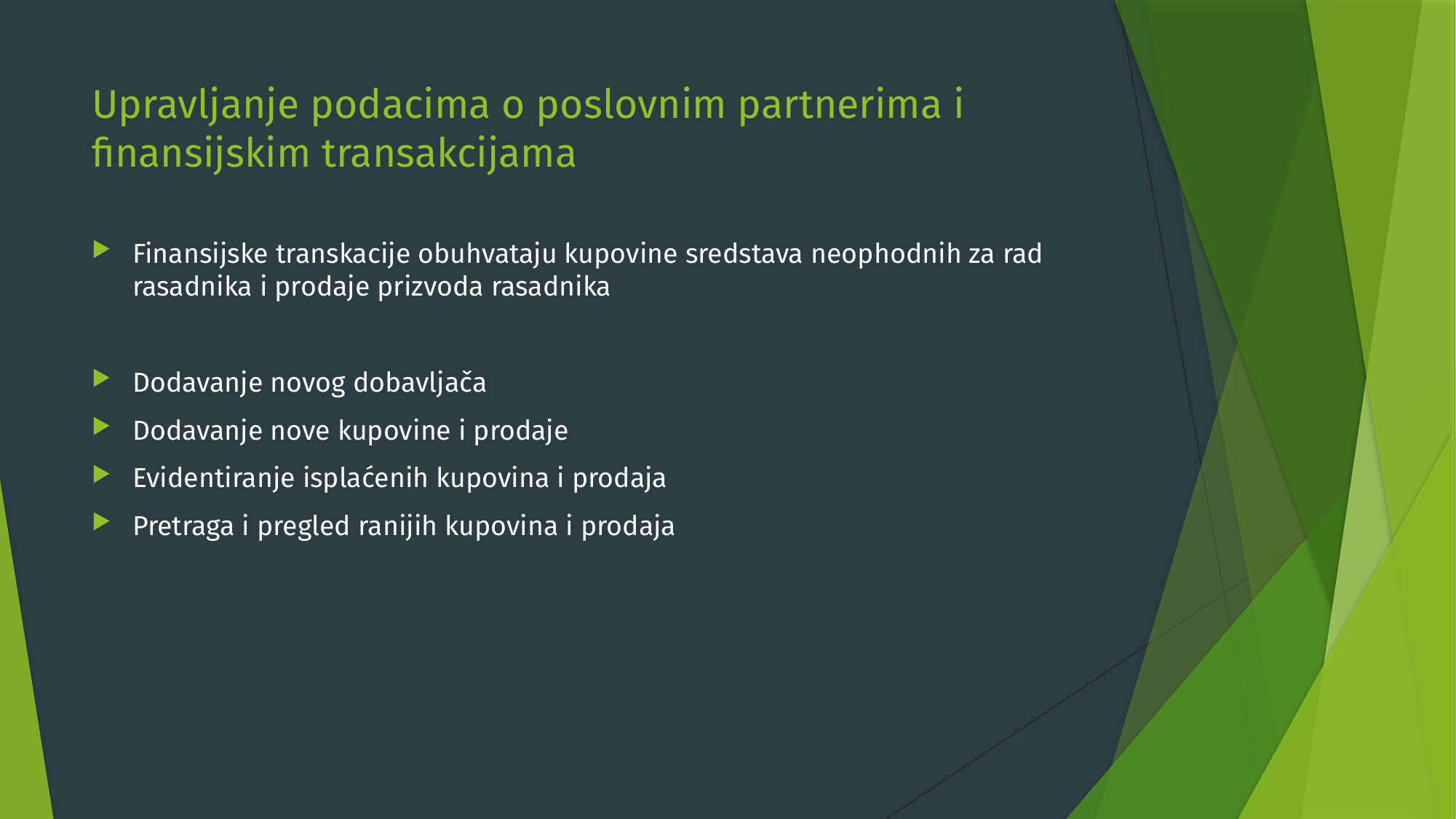

# Upravljanje podacima o poslovnim partnerima i finansijskim transakcijama
Finansijske transkacije obuhvataju kupovine sredstava neophodnih za rad rasadnika i prodaje prizvoda rasadnika

Dodavanje novog dobavljača
Dodavanje nove kupovine i prodaje
Evidentiranje isplaćenih kupovina i prodaja
Pretraga i pregled ranijih kupovina i prodaja